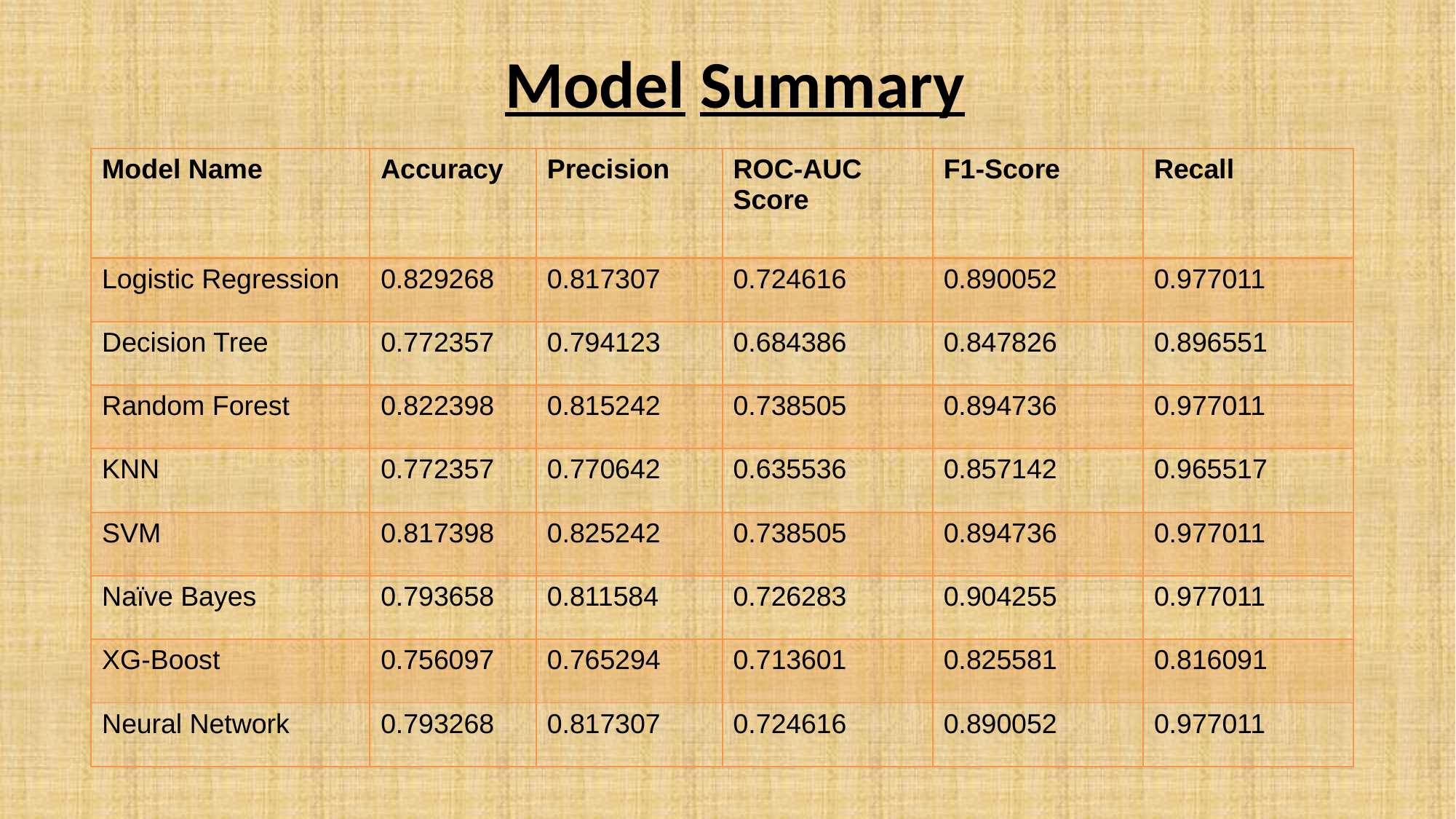

# Model Summary
| Model Name | Accuracy | Precision | ROC-AUC Score | F1-Score | Recall |
| --- | --- | --- | --- | --- | --- |
| Logistic Regression | 0.829268 | 0.817307 | 0.724616 | 0.890052 | 0.977011 |
| Decision Tree | 0.772357 | 0.794123 | 0.684386 | 0.847826 | 0.896551 |
| Random Forest | 0.822398 | 0.815242 | 0.738505 | 0.894736 | 0.977011 |
| KNN | 0.772357 | 0.770642 | 0.635536 | 0.857142 | 0.965517 |
| SVM | 0.817398 | 0.825242 | 0.738505 | 0.894736 | 0.977011 |
| Naïve Bayes | 0.793658 | 0.811584 | 0.726283 | 0.904255 | 0.977011 |
| XG-Boost | 0.756097 | 0.765294 | 0.713601 | 0.825581 | 0.816091 |
| Neural Network | 0.793268 | 0.817307 | 0.724616 | 0.890052 | 0.977011 |